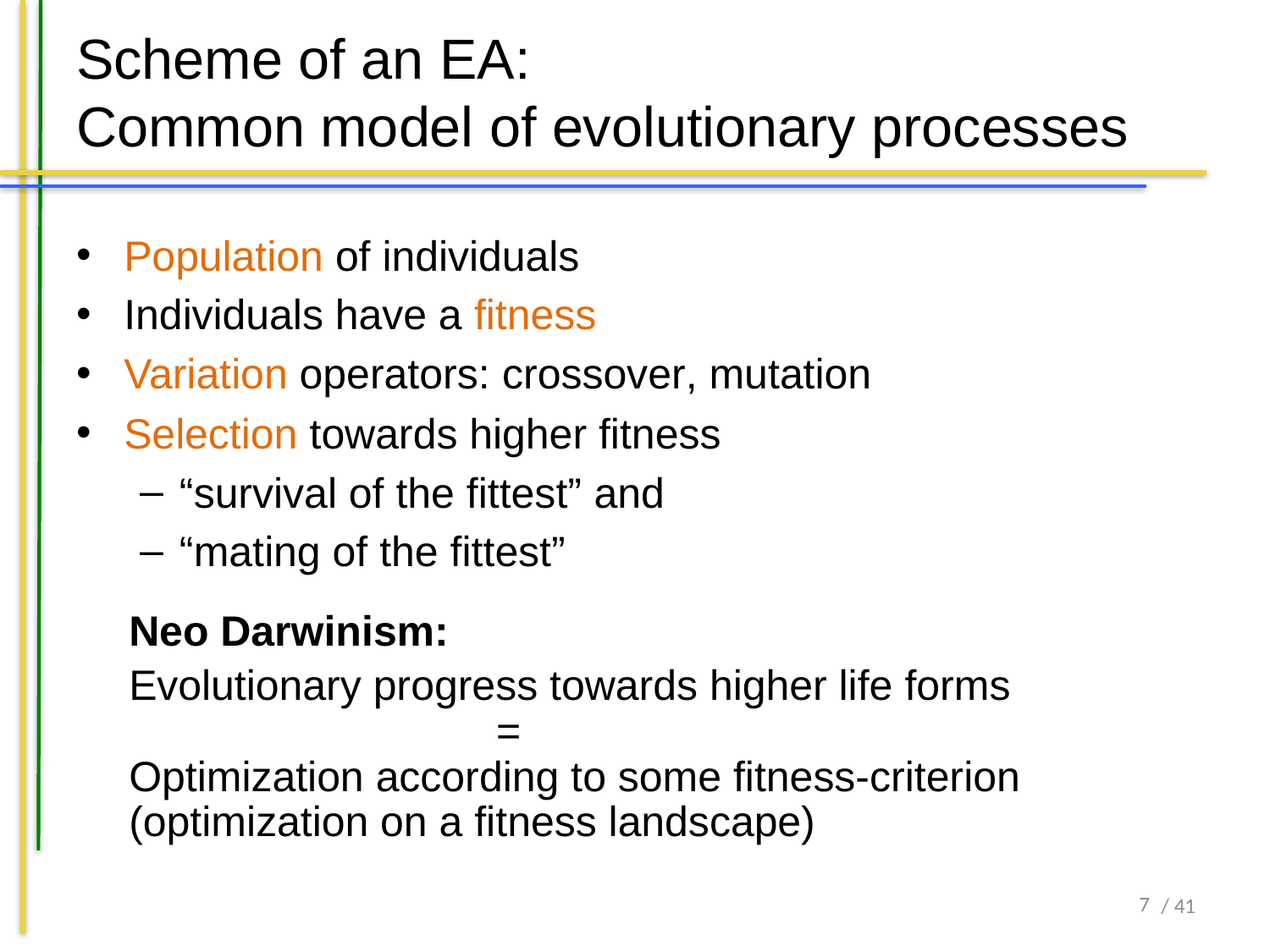

# Scheme of an EA: Common model of evolutionary processes
Population of individuals
Individuals have a fitness
Variation operators: crossover, mutation
Selection towards higher fitness
“survival of the fittest” and
“mating of the fittest”
Neo Darwinism:
Evolutionary progress towards higher life forms
                               =
Optimization according to some fitness-criterion
(optimization on a fitness landscape)
7